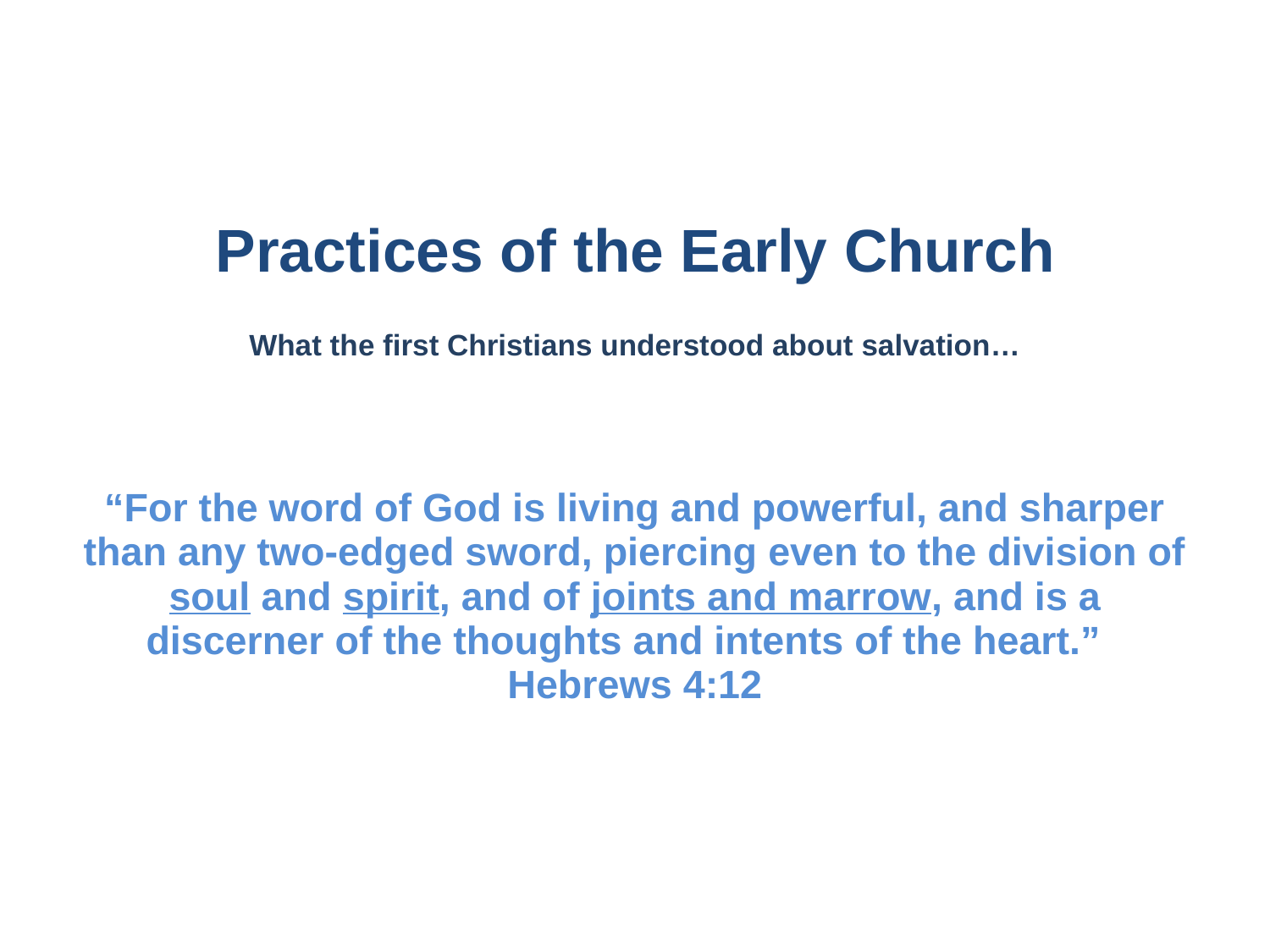

Practices of the Early Church
What the first Christians understood about salvation…

“For the word of God is living and powerful, and sharper than any two-edged sword, piercing even to the division of soul and spirit, and of joints and marrow, and is a discerner of the thoughts and intents of the heart.”   Hebrews 4:12